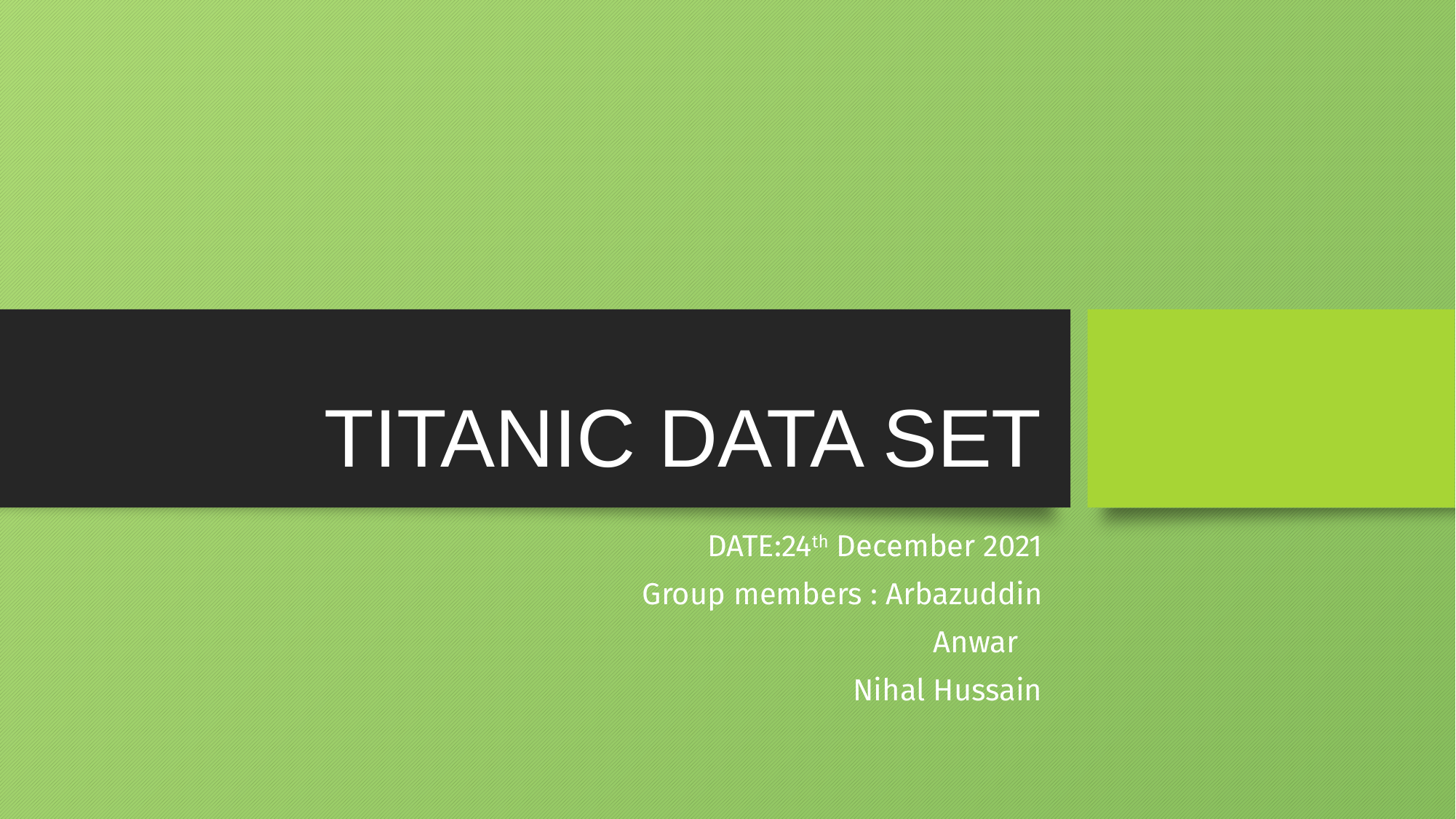

# TITANIC DATA SET
DATE:24th December 2021
Group members : Arbazuddin
Anwar
Nihal Hussain